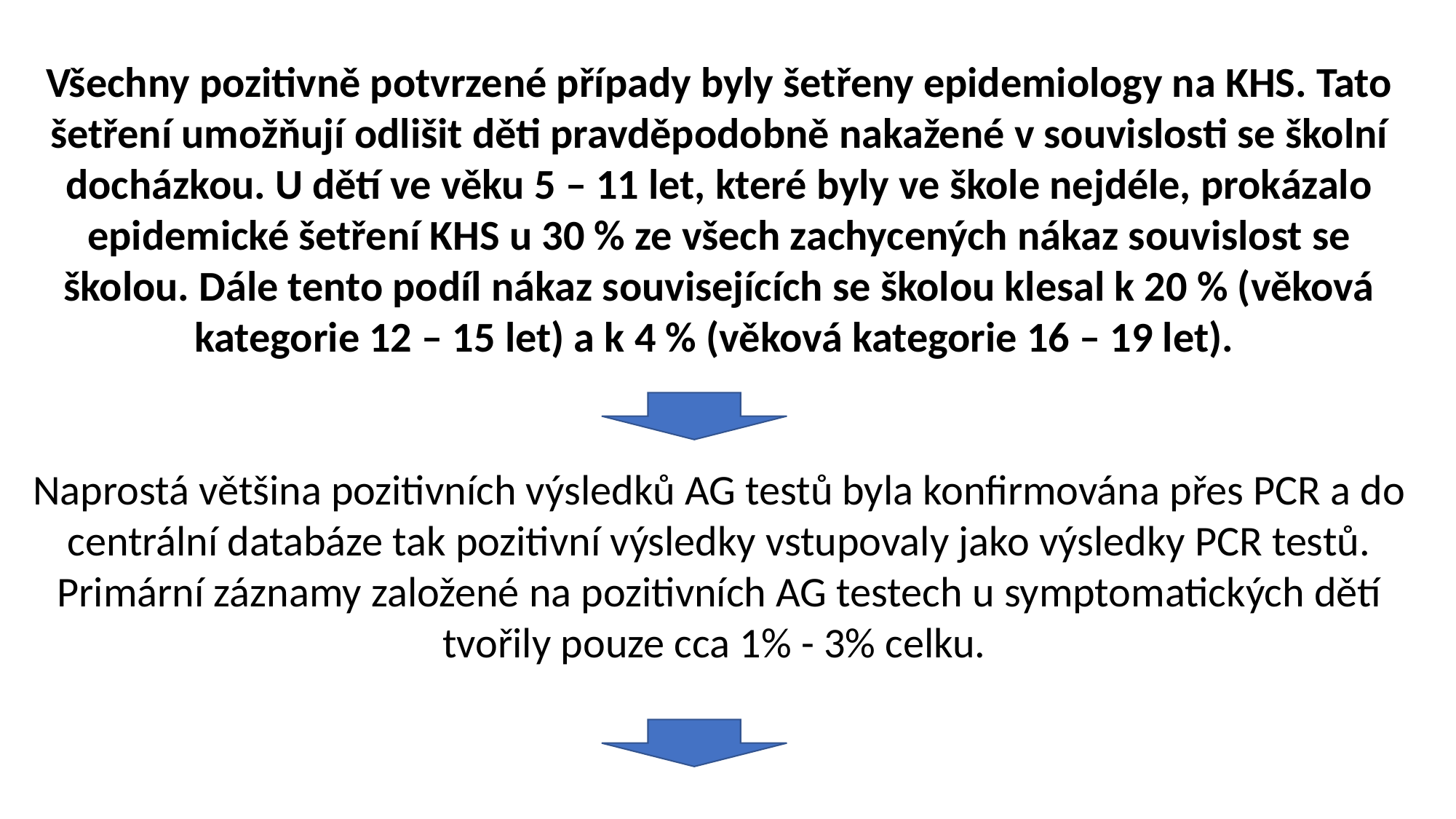

Všechny pozitivně potvrzené případy byly šetřeny epidemiology na KHS. Tato šetření umožňují odlišit děti pravděpodobně nakažené v souvislosti se školní docházkou. U dětí ve věku 5 – 11 let, které byly ve škole nejdéle, prokázalo epidemické šetření KHS u 30 % ze všech zachycených nákaz souvislost se školou. Dále tento podíl nákaz souvisejících se školou klesal k 20 % (věková kategorie 12 – 15 let) a k 4 % (věková kategorie 16 – 19 let).

Naprostá většina pozitivních výsledků AG testů byla konfirmována přes PCR a do centrální databáze tak pozitivní výsledky vstupovaly jako výsledky PCR testů. Primární záznamy založené na pozitivních AG testech u symptomatických dětí tvořily pouze cca 1% - 3% celku.